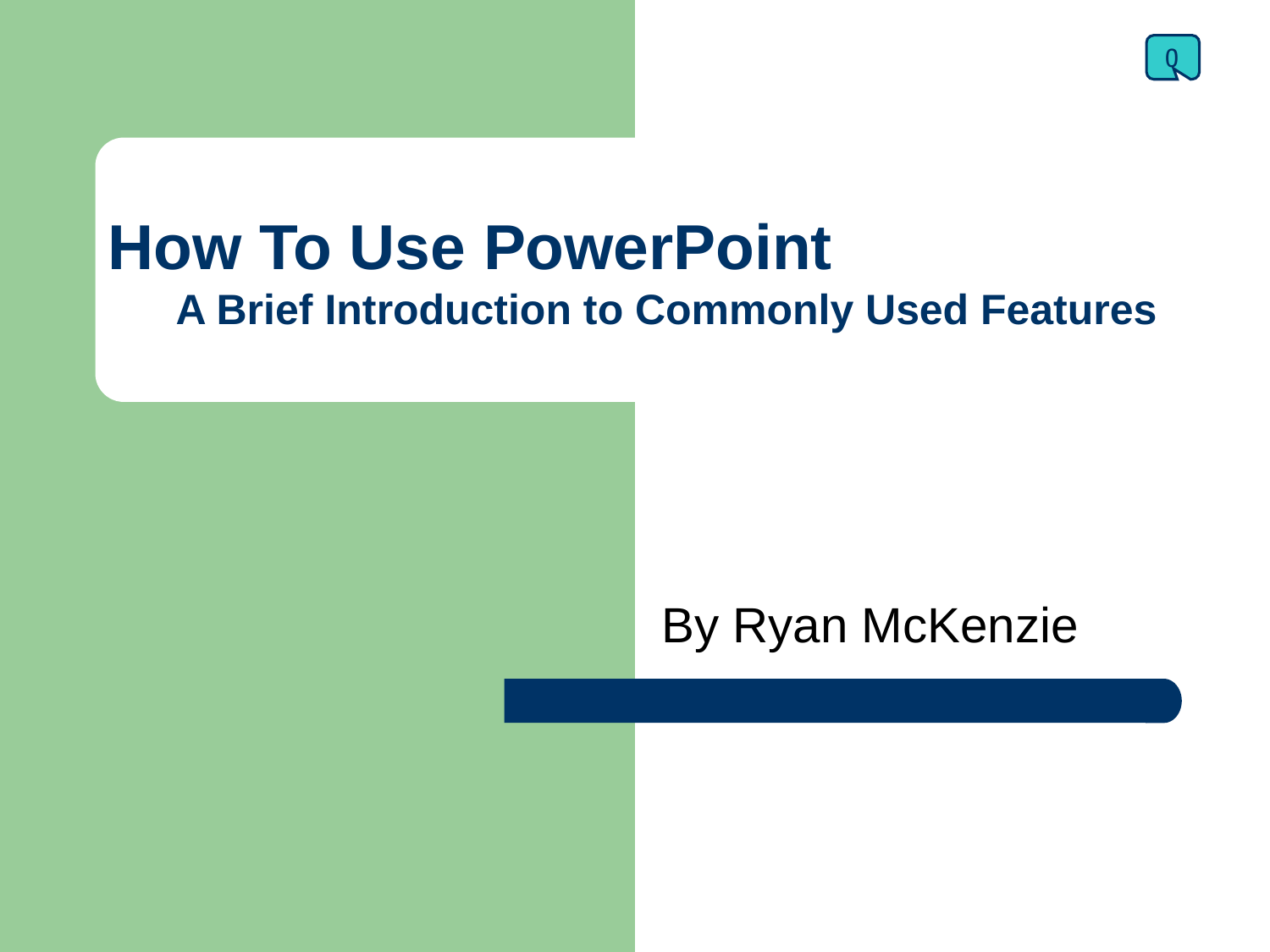

0
How To Use PowerPoint
A Brief Introduction to Commonly Used Features
By Ryan McKenzie